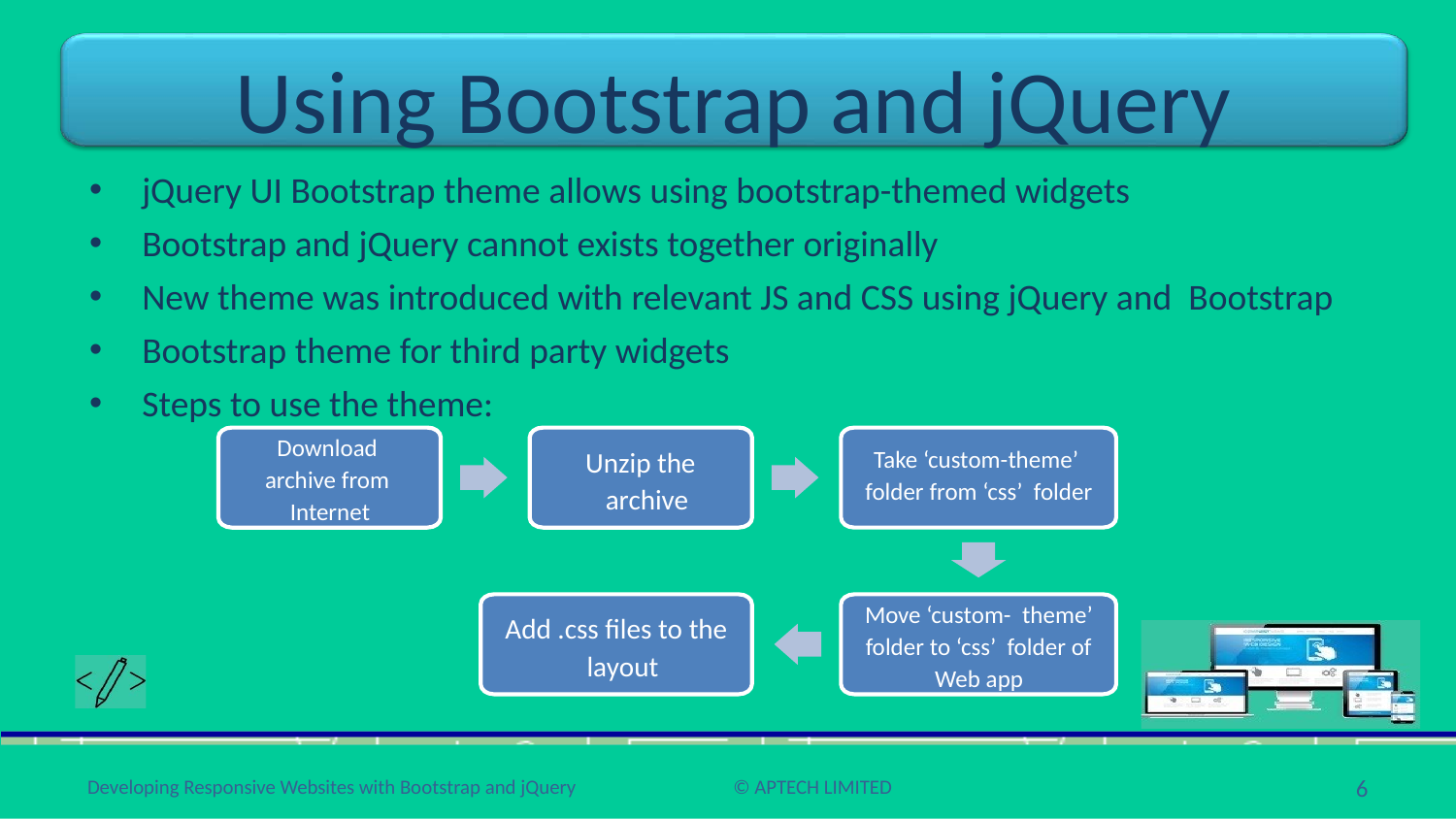

# Using Bootstrap and jQuery
jQuery UI Bootstrap theme allows using bootstrap-themed widgets
Bootstrap and jQuery cannot exists together originally
New theme was introduced with relevant JS and CSS using jQuery and  Bootstrap
Bootstrap theme for third party widgets
Steps to use the theme:

Download  archive from  Internet
Unzip the  archive
Take ‘custom-theme’  folder from ‘css’  folder

Move ‘custom-  theme’ folder to ‘css’  folder of Web app
Add .css files to the  layout

6
Developing Responsive Websites with Bootstrap and jQuery
© APTECH LIMITED